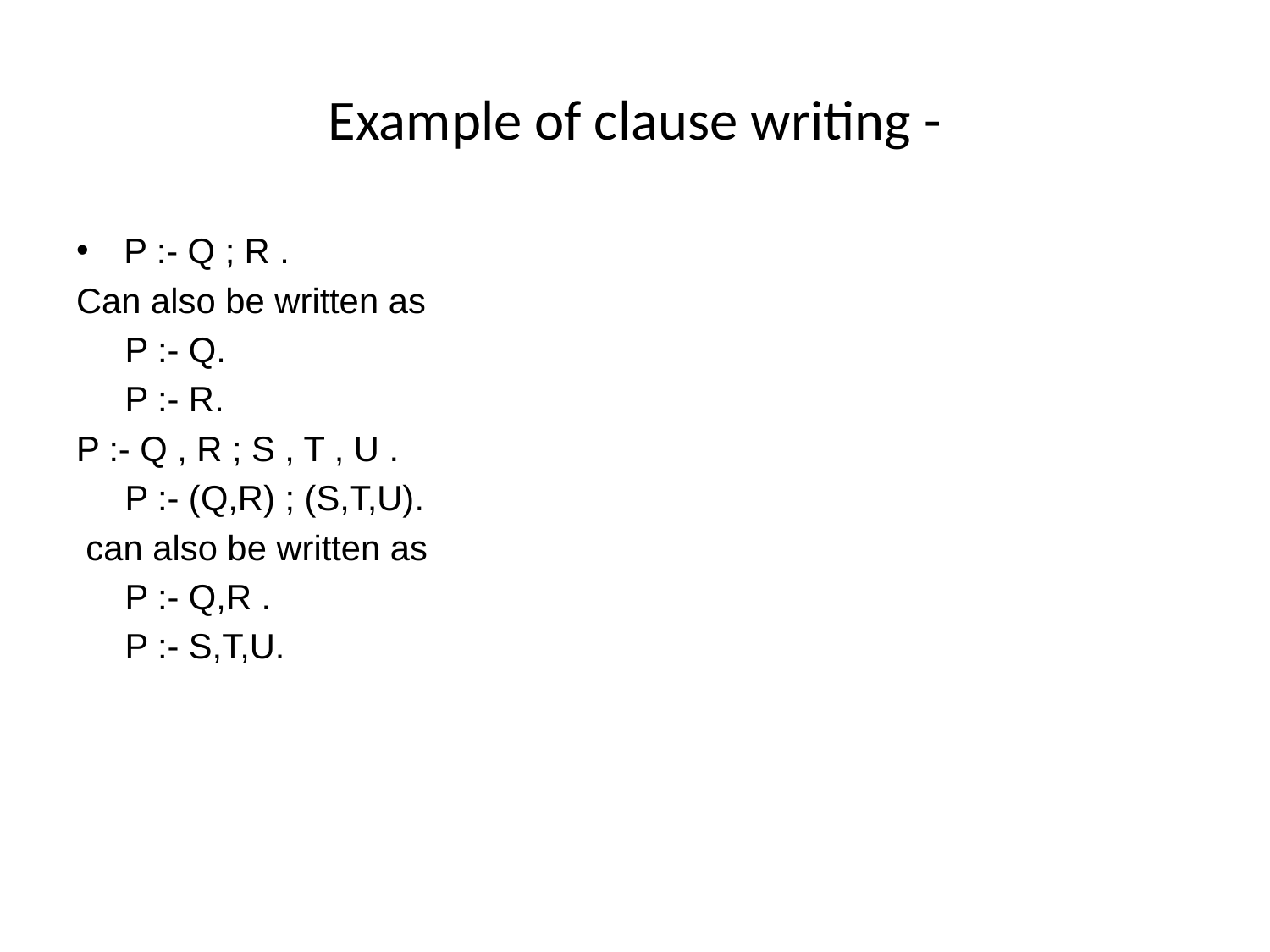

# Example of clause writing -
P :- Q ; R .
Can also be written as
     P :- Q.
     P :- R.
P :- Q , R ; S , T , U .
     P :- (Q,R) ; (S,T,U).
 can also be written as
     P :- Q,R .
     P :- S,T,U.